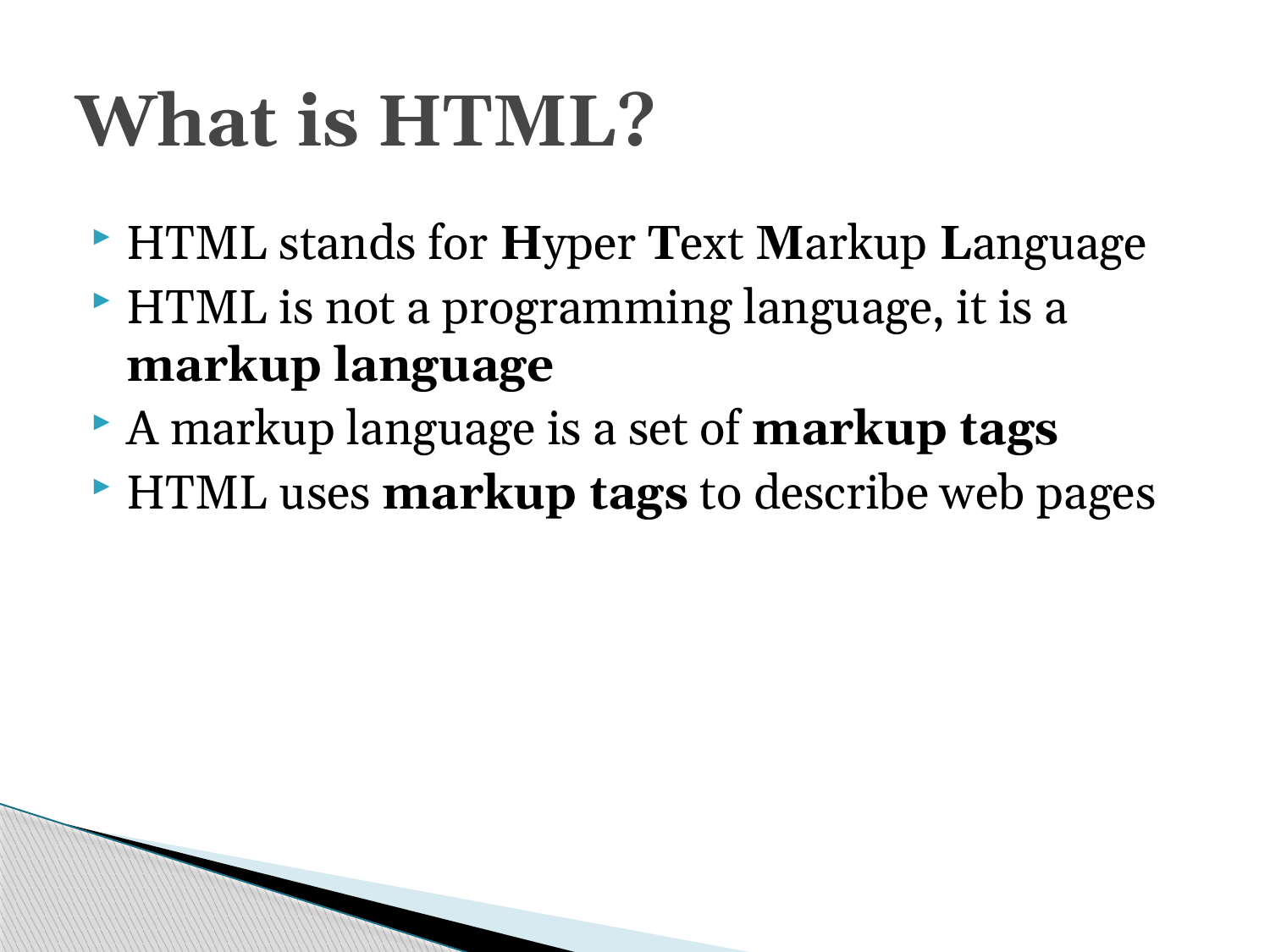

# What is HTML?
HTML stands for Hyper Text Markup Language
HTML is not a programming language, it is a markup language
A markup language is a set of markup tags
HTML uses markup tags to describe web pages